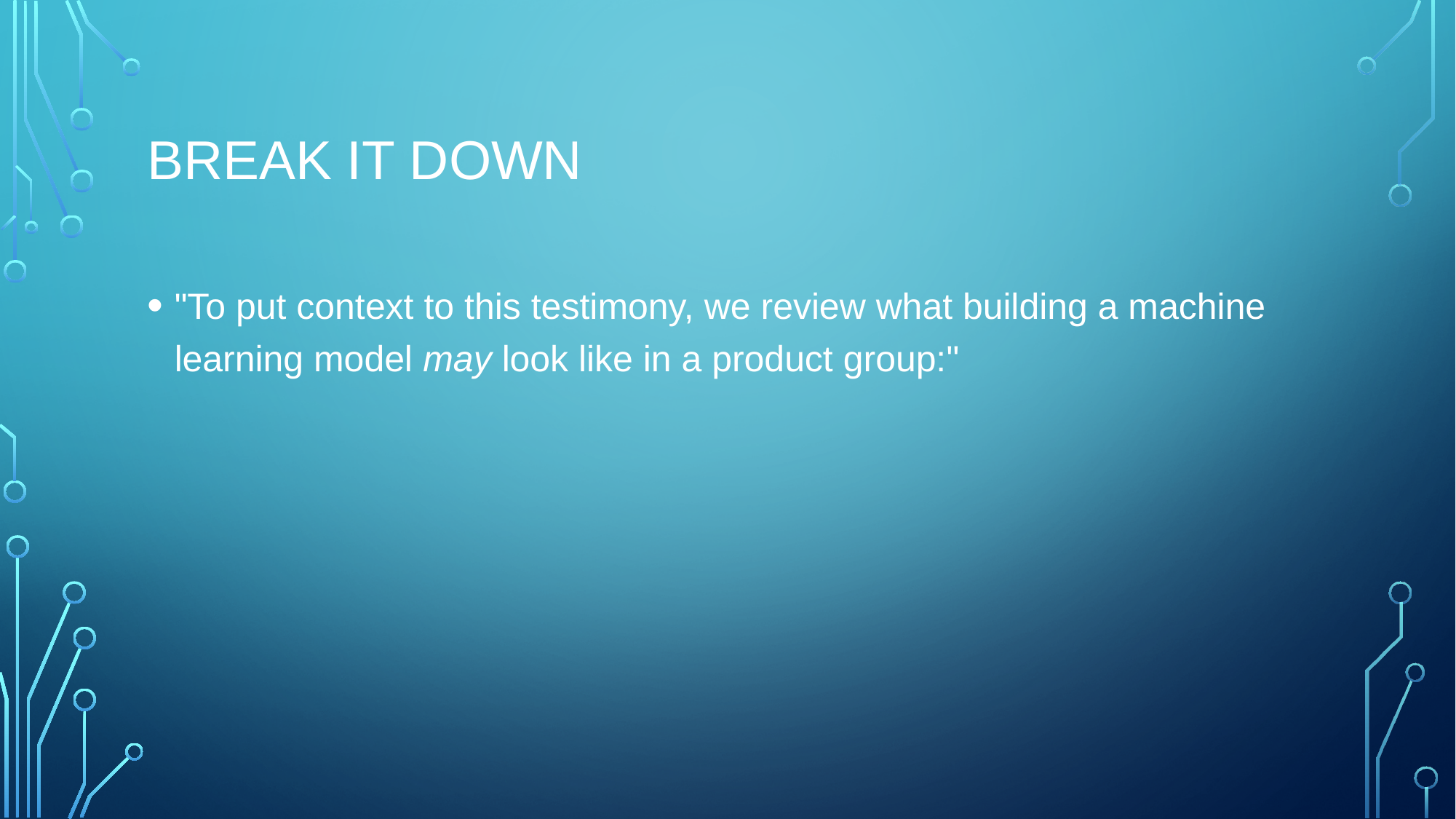

# Break it down
"To put context to this testimony, we review what building a machine learning model may look like in a product group:"